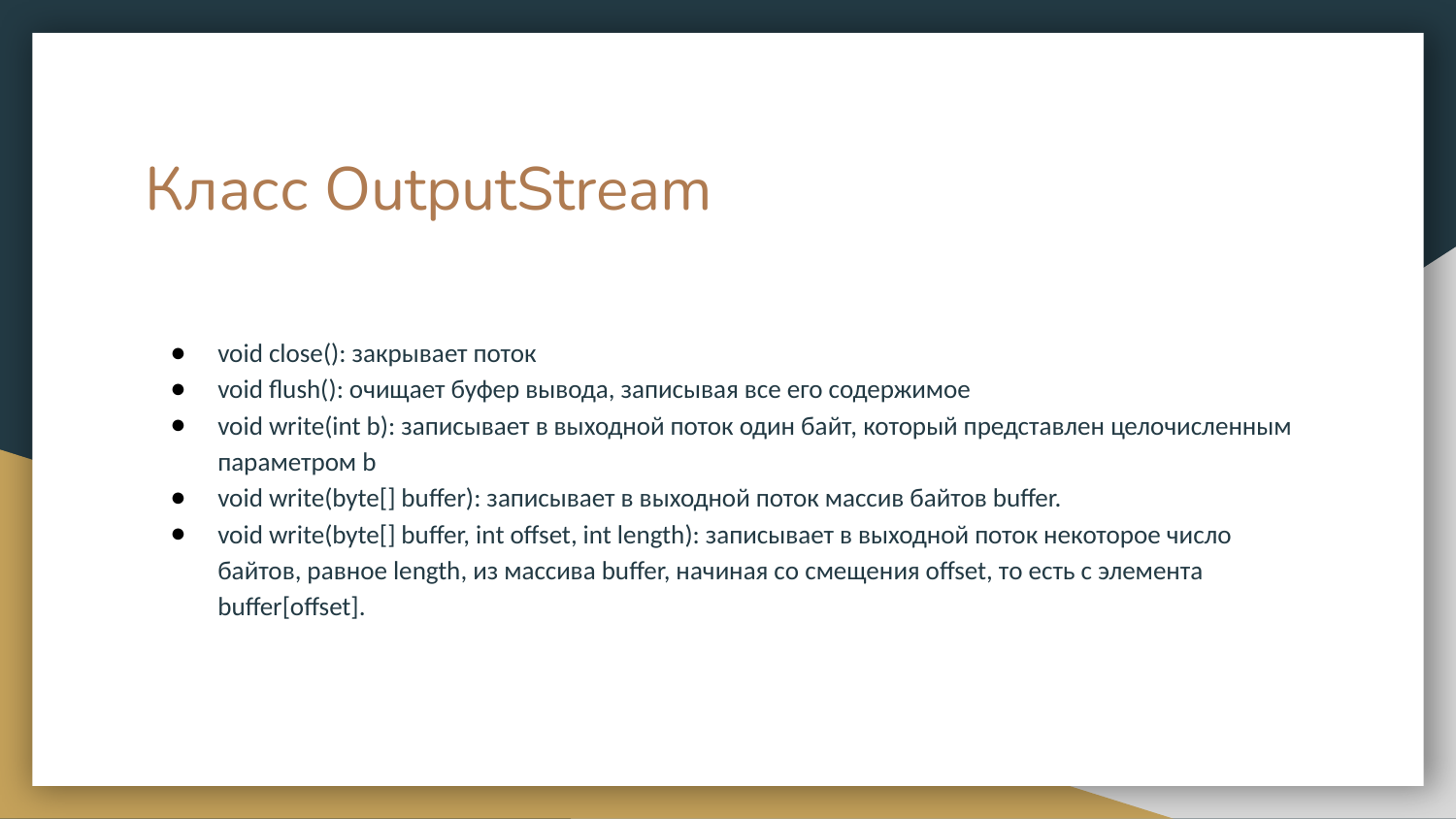

# Класс OutputStream
void close(): закрывает поток
void flush(): очищает буфер вывода, записывая все его содержимое
void write(int b): записывает в выходной поток один байт, который представлен целочисленным параметром b
void write(byte[] buffer): записывает в выходной поток массив байтов buffer.
void write(byte[] buffer, int offset, int length): записывает в выходной поток некоторое число байтов, равное length, из массива buffer, начиная со смещения offset, то есть с элемента buffer[offset].